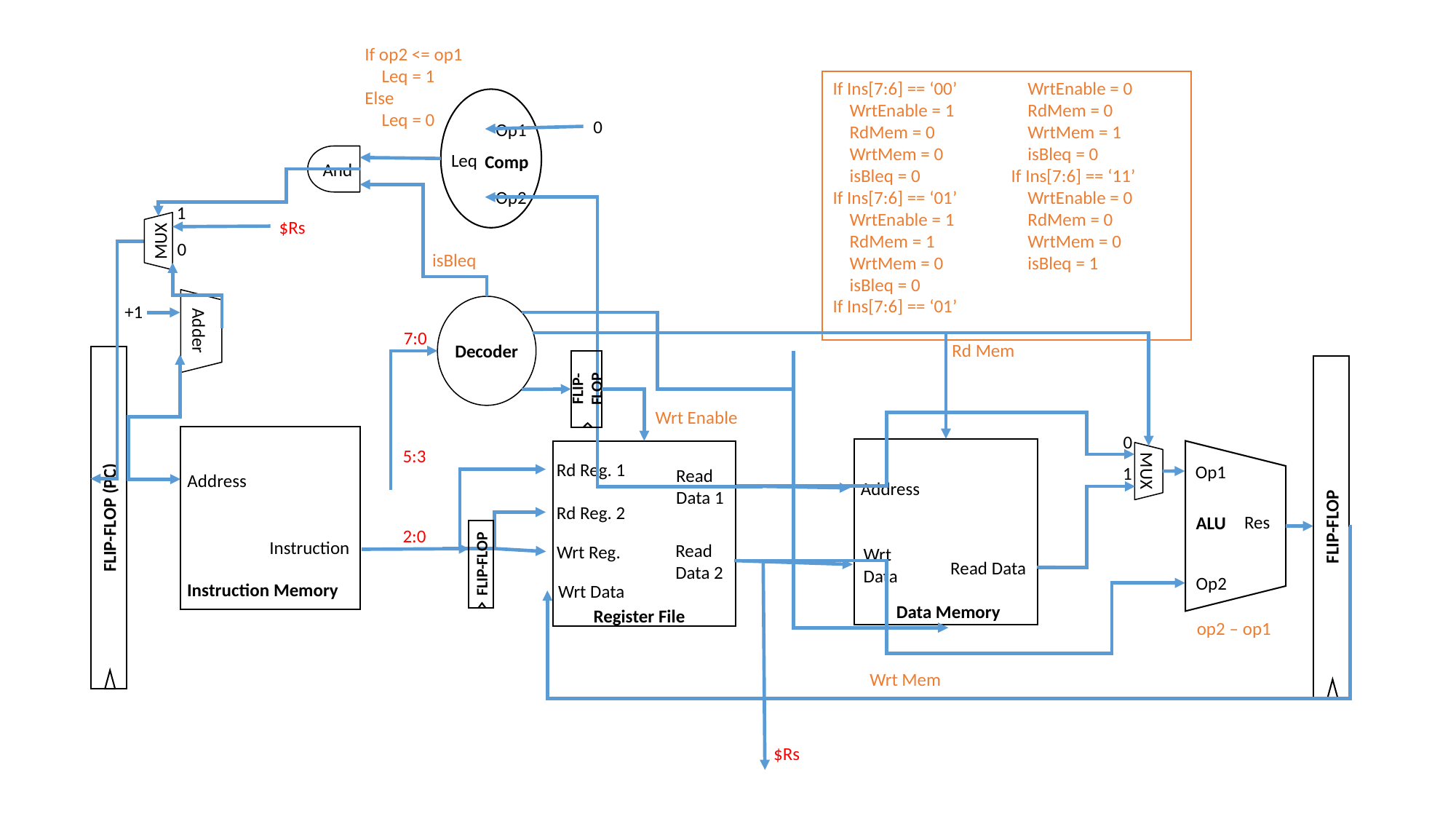

If op2 <= op1
    Leq = 1
Else
    Leq = 0
If Ins[7:6] == ‘00’
    WrtEnable = 1
    RdMem = 0
    WrtMem = 0
    isBleq = 0
If Ins[7:6] == ‘01’
    WrtEnable = 1
    RdMem = 1
    WrtMem = 0
    isBleq = 0
If Ins[7:6] == ‘01’
    WrtEnable = 0
    RdMem = 0
    WrtMem = 1
    isBleq = 0
If Ins[7:6] == ‘11’
    WrtEnable = 0
    RdMem = 0
    WrtMem = 0
    isBleq = 1

Op1
Leq
 Comp
Op2
0
And
1
$Rs
MUX
0
isBleq
+1
Decoder
Adder
7:0
Rd Mem
FLIP-FLOP (PC)

FLIP-FLOP

FLIP-FLOP

Wrt Enable
0

Address
Instruction
Instruction Memory

Address
Wrt
Data
Read Data
Data Memory
5:3

Rd Reg. 1
Read
Data 1
Rd Reg. 2
Read
Data 2
Wrt Reg.
Wrt Data
Register File
Op1

Res
 ALU
Op2
1
MUX
2:0
FLIP-FLOP

op2 – op1
Wrt Mem
$Rs